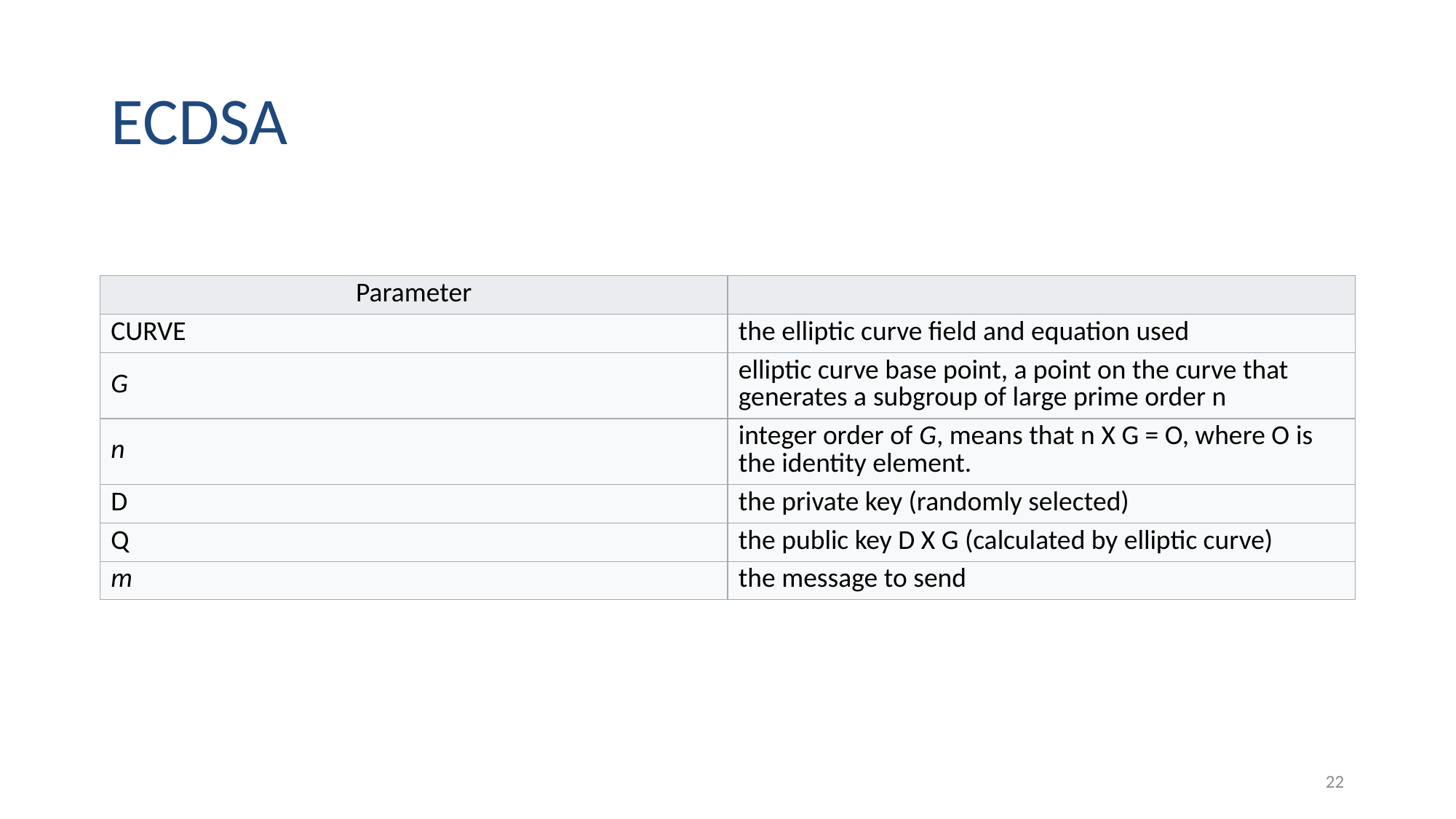

# ECDSA
| Parameter |  |
| --- | --- |
| CURVE | the elliptic curve field and equation used |
| G | elliptic curve base point, a point on the curve that generates a subgroup of large prime order n |
| n | integer order of G, means that n X G = O, where O is the identity element. |
| D | the private key (randomly selected) |
| Q | the public key D X G (calculated by elliptic curve) |
| m | the message to send |

22